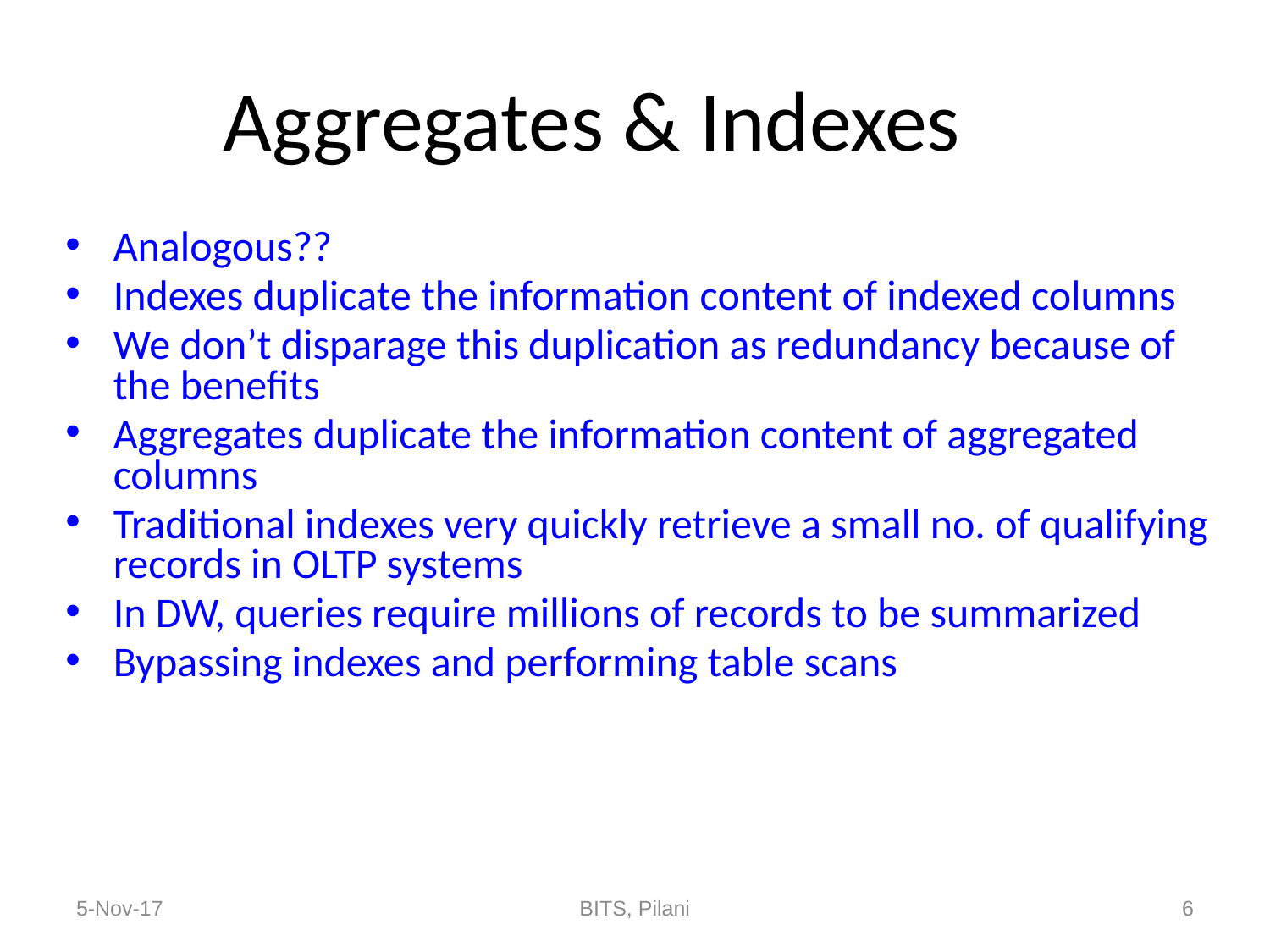

# Aggregates & Indexes
Analogous??
Indexes duplicate the information content of indexed columns
We don’t disparage this duplication as redundancy because of the benefits
Aggregates duplicate the information content of aggregated columns
Traditional indexes very quickly retrieve a small no. of qualifying records in OLTP systems
In DW, queries require millions of records to be summarized
Bypassing indexes and performing table scans

5-Nov-17
BITS, Pilani
6